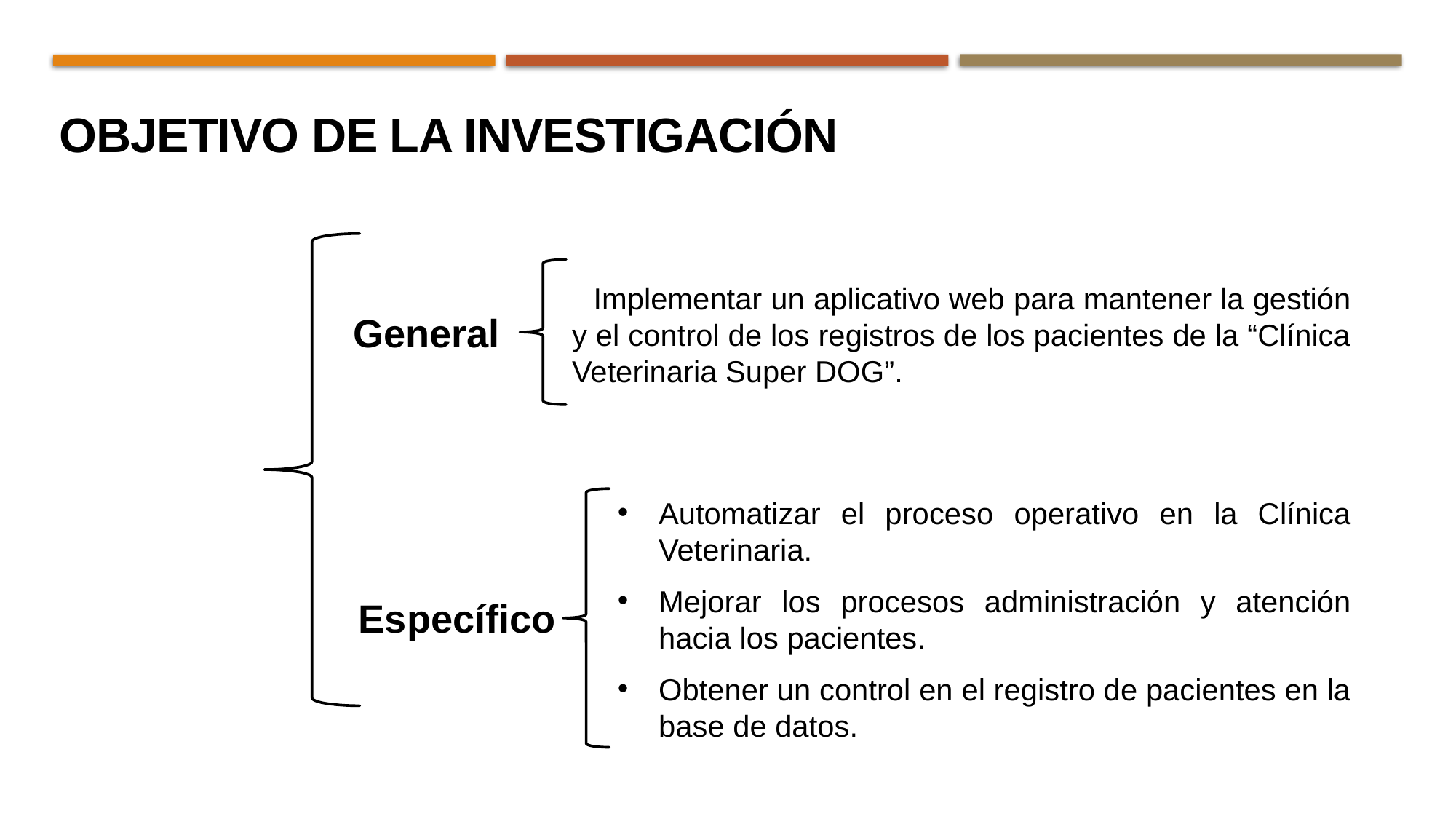

OBJETIVO DE LA INVESTIGACIÓN

Implementar un aplicativo web para mantener la gestión y el control de los registros de los pacientes de la “Clínica Veterinaria Super DOG”.
General

Automatizar el proceso operativo en la Clínica Veterinaria.
Mejorar los procesos administración y atención hacia los pacientes.
Obtener un control en el registro de pacientes en la base de datos.
Específico